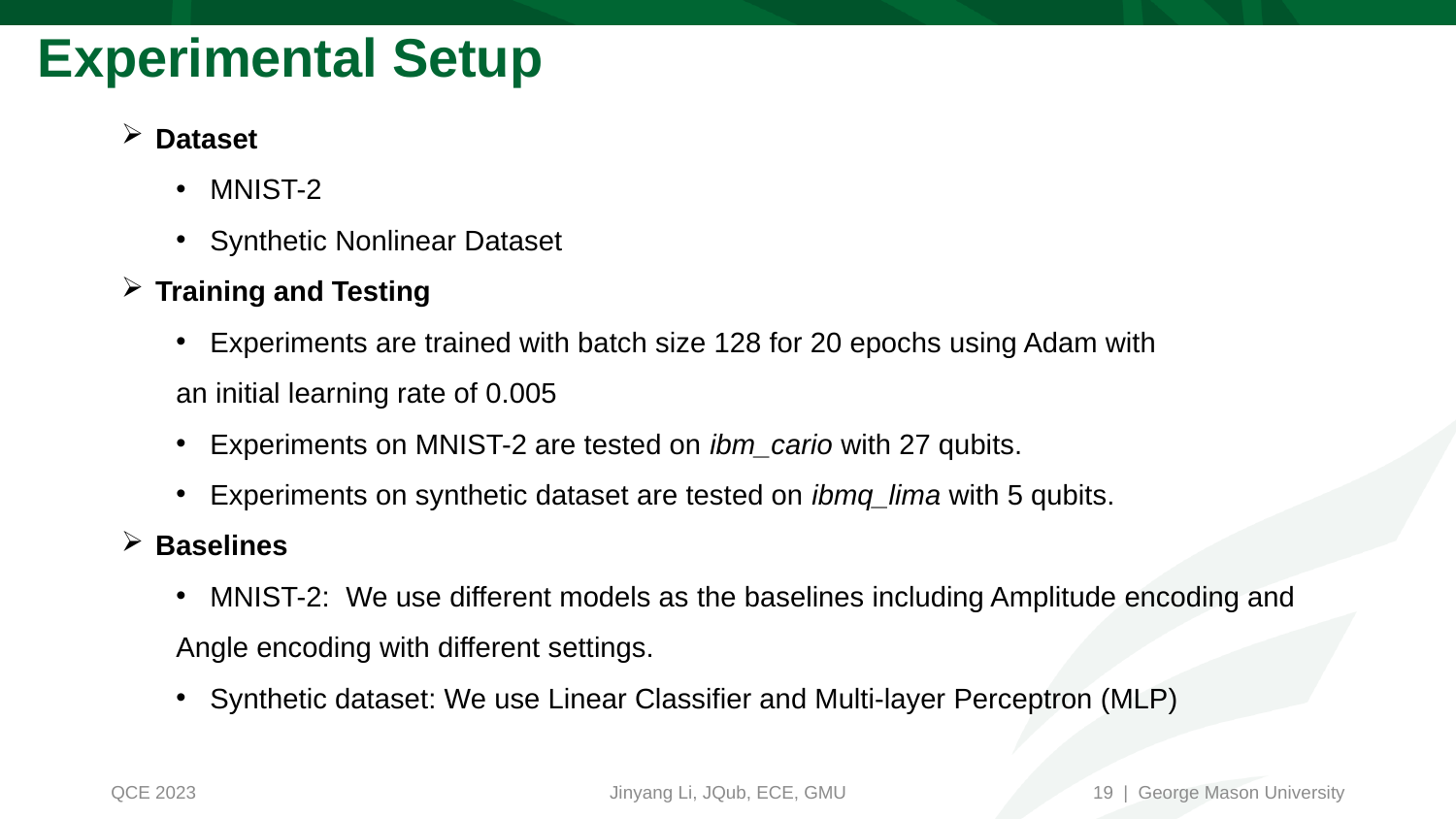

# Experimental Setup
Dataset
MNIST-2
Synthetic Nonlinear Dataset
Training and Testing
Experiments are trained with batch size 128 for 20 epochs using Adam with
an initial learning rate of 0.005
Experiments on MNIST-2 are tested on ibm_cario with 27 qubits.
Experiments on synthetic dataset are tested on ibmq_lima with 5 qubits.
Baselines
MNIST-2:  We use different models as the baselines including Amplitude encoding and
Angle encoding with different settings.
Synthetic dataset: We use Linear Classifier and Multi-layer Perceptron (MLP)
19  |  George Mason University